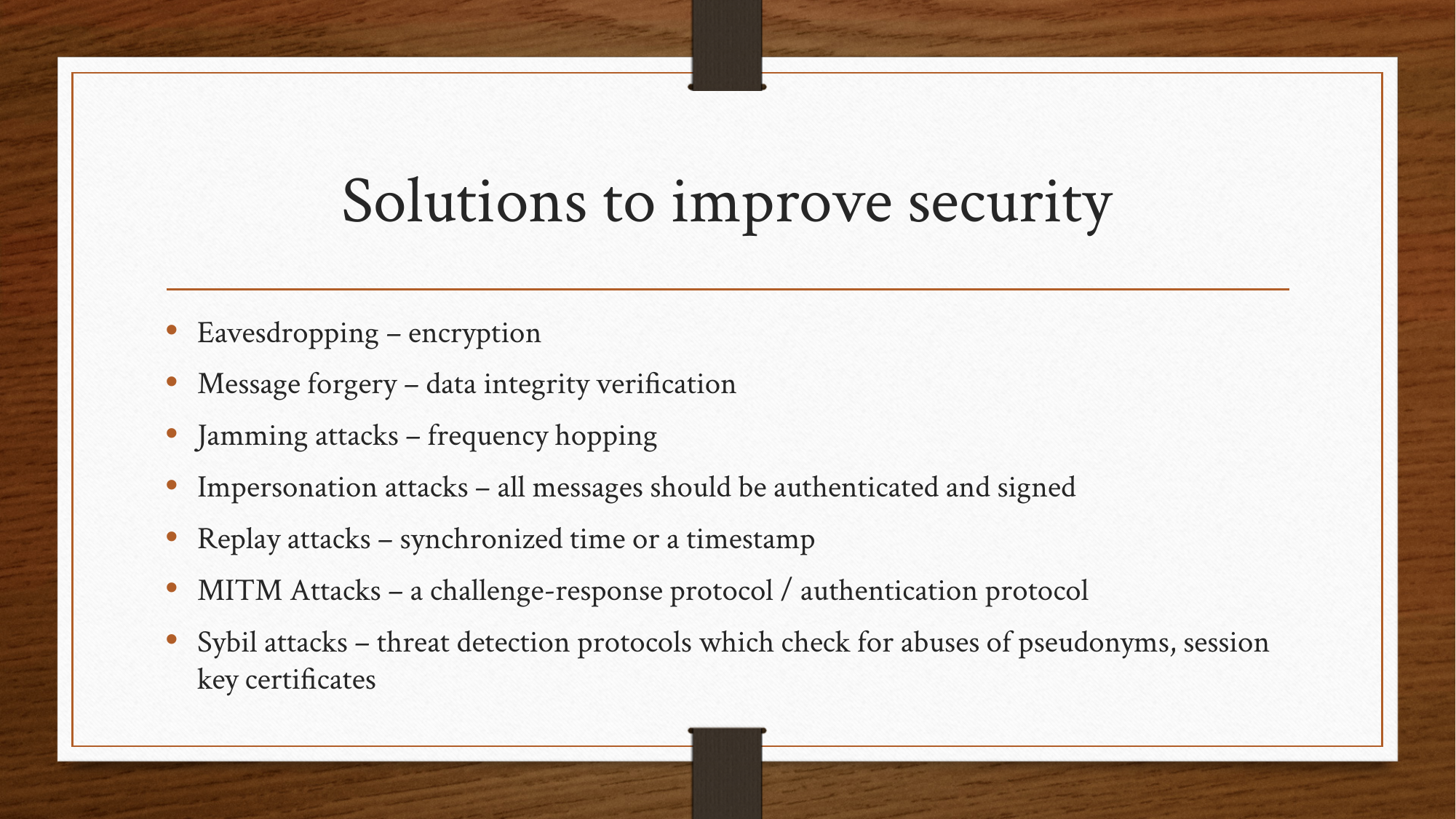

# Solutions to improve security
Eavesdropping – encryption
Message forgery – data integrity verification
Jamming attacks – frequency hopping
Impersonation attacks – all messages should be authenticated and signed
Replay attacks – synchronized time or a timestamp
MITM Attacks – a challenge-response protocol / authentication protocol
Sybil attacks – threat detection protocols which check for abuses of pseudonyms, session key certificates